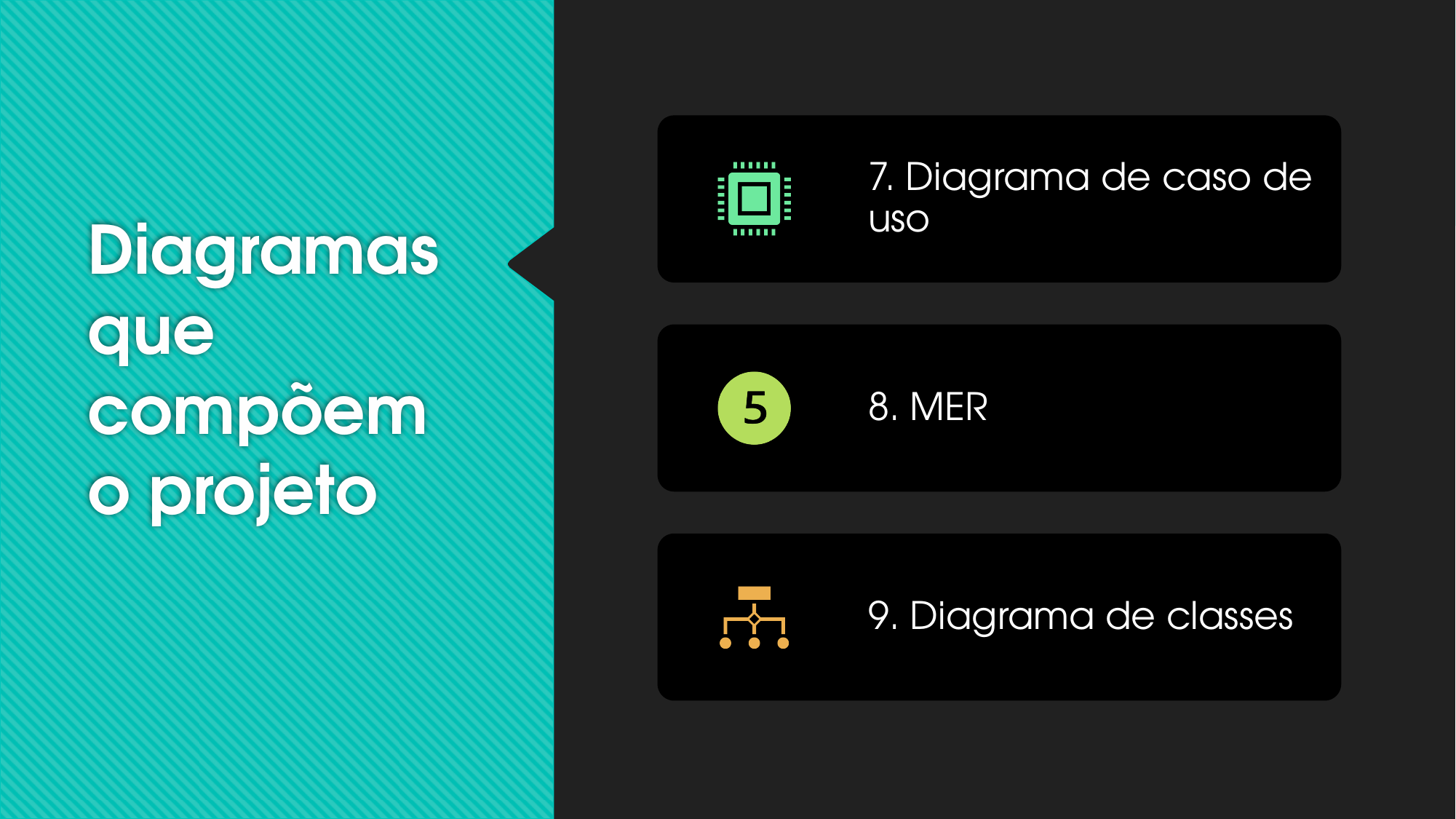

7. Diagrama de caso de uso
8. MER
9. Diagrama de classes
# Diagramas que compõem o projeto